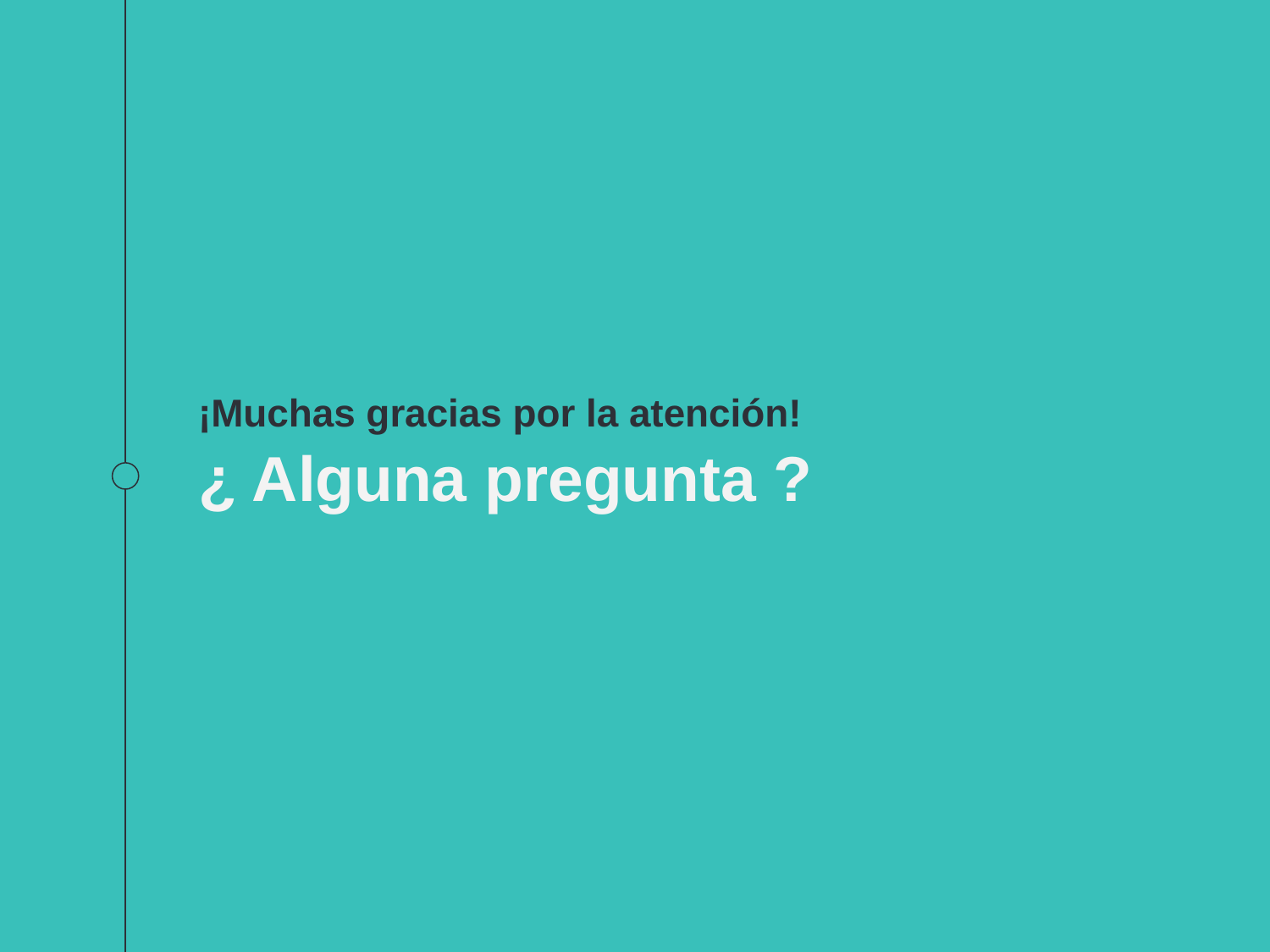

¡Muchas gracias por la atención!
¿ Alguna pregunta ?